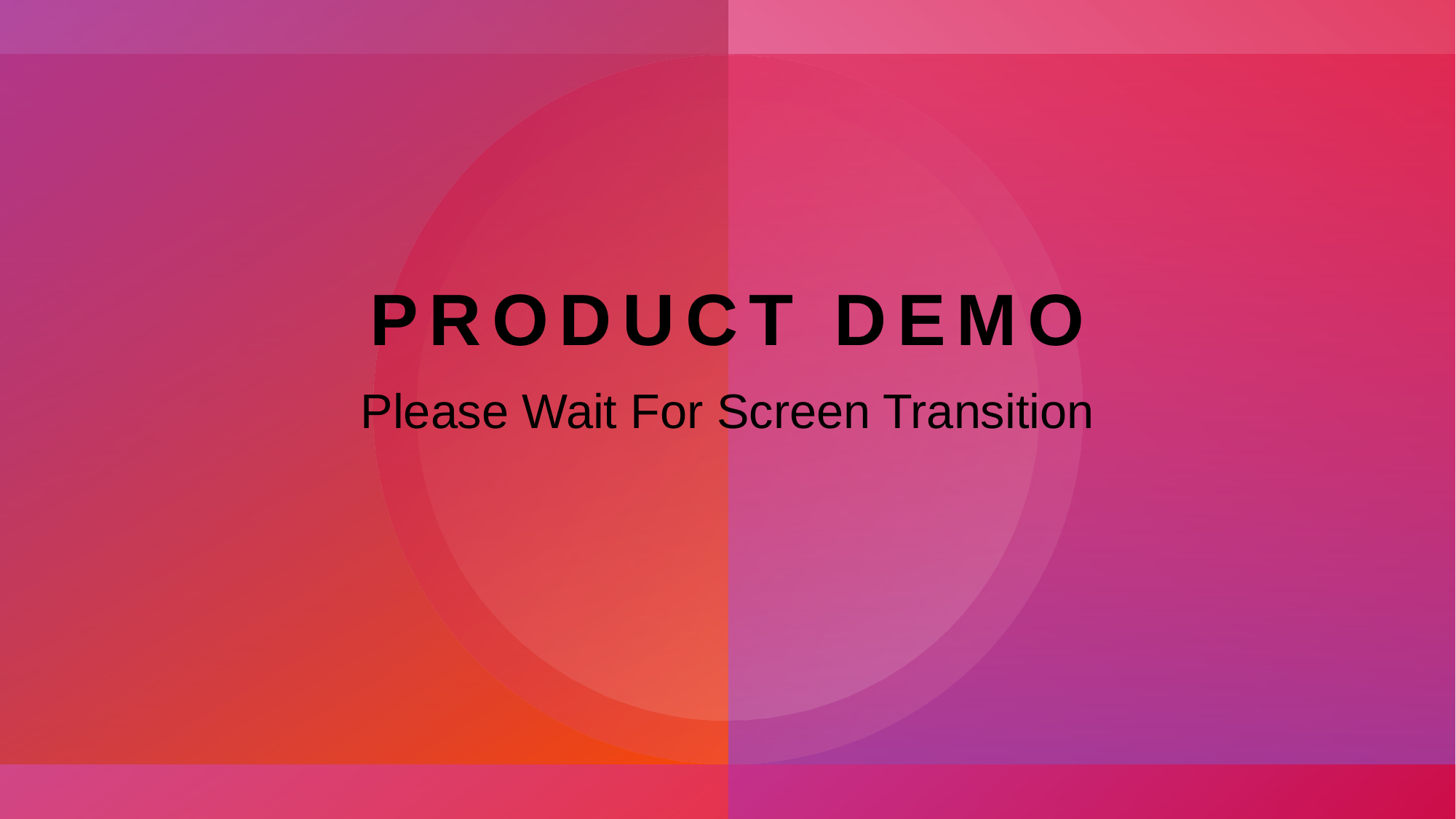

# PRODUCT DEMO
Please Wait For Screen Transition